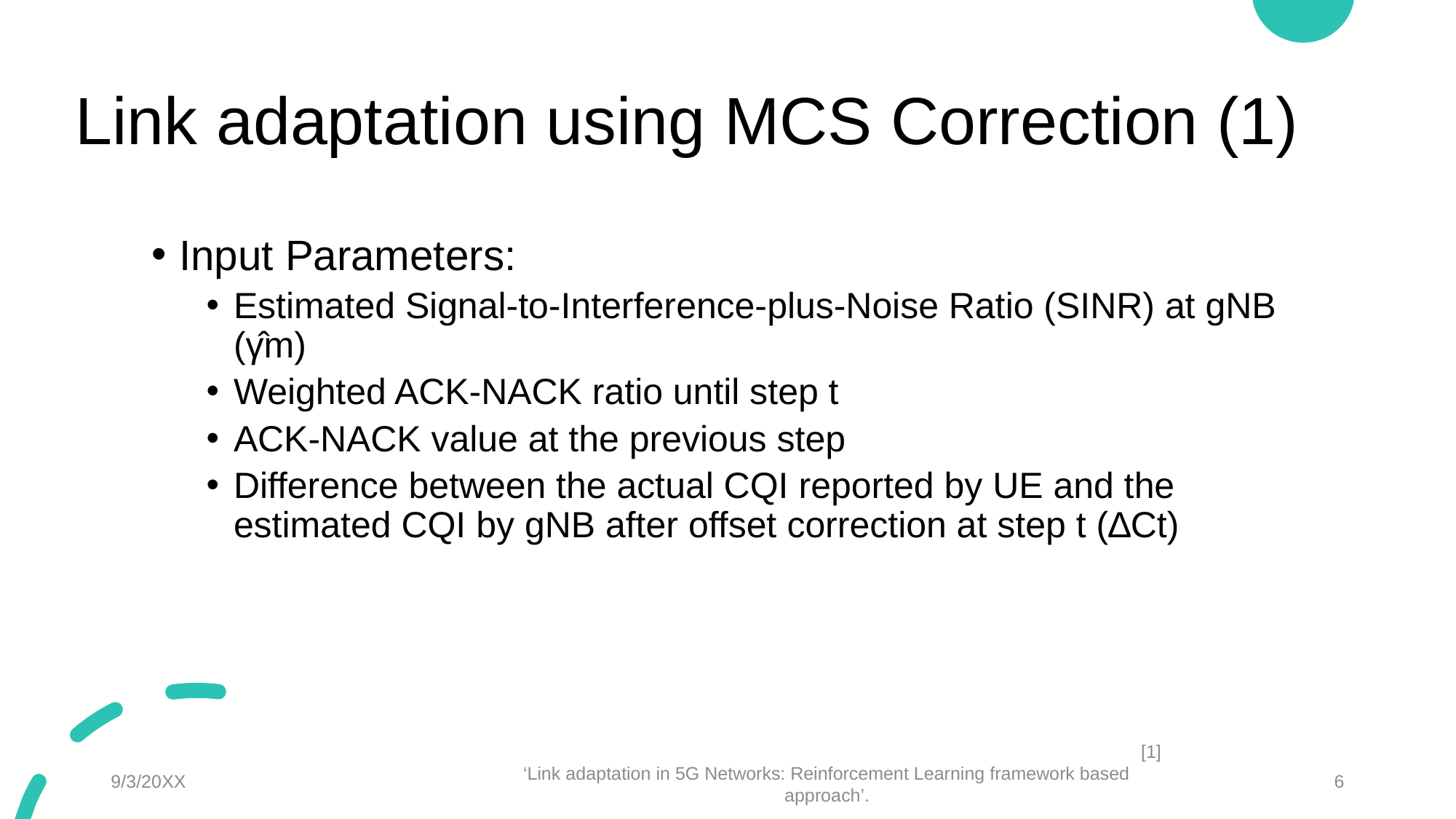

# Link adaptation using MCS Correction (1)
Input Parameters:
Estimated Signal-to-Interference-plus-Noise Ratio (SINR) at gNB (γ̂m)
Weighted ACK-NACK ratio until step t
ACK-NACK value at the previous step
Difference between the actual CQI reported by UE and the estimated CQI by gNB after offset correction at step t (∆Ct)
[1]
‘Link adaptation in 5G Networks: Reinforcement Learning framework based approach’.
9/3/20XX
6